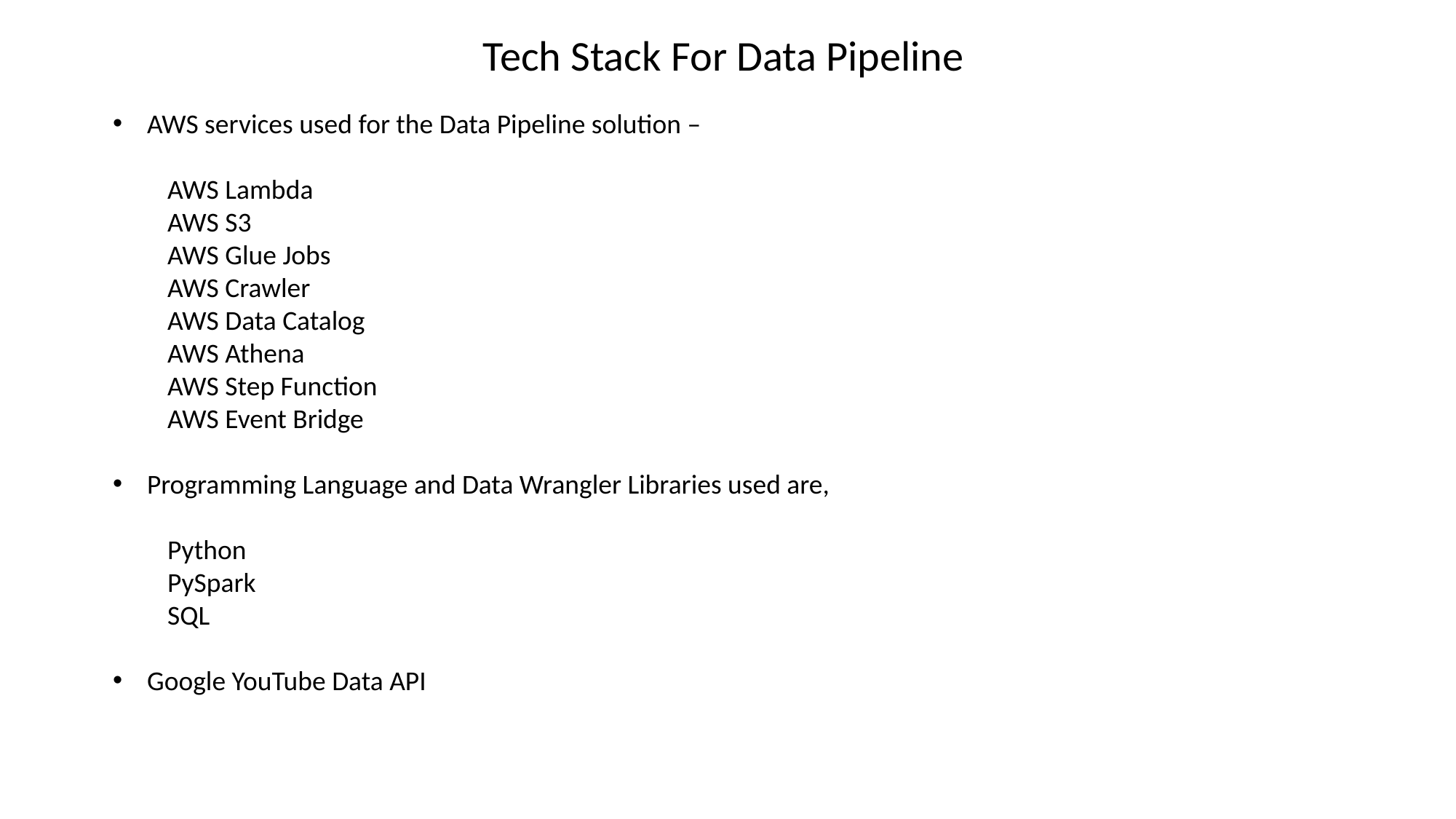

Tech Stack For Data Pipeline
AWS services used for the Data Pipeline solution –

AWS Lambda
AWS S3
AWS Glue Jobs
AWS Crawler
AWS Data Catalog
AWS Athena
AWS Step Function
AWS Event Bridge

Programming Language and Data Wrangler Libraries used are,

Python
PySpark
SQL

Google YouTube Data API